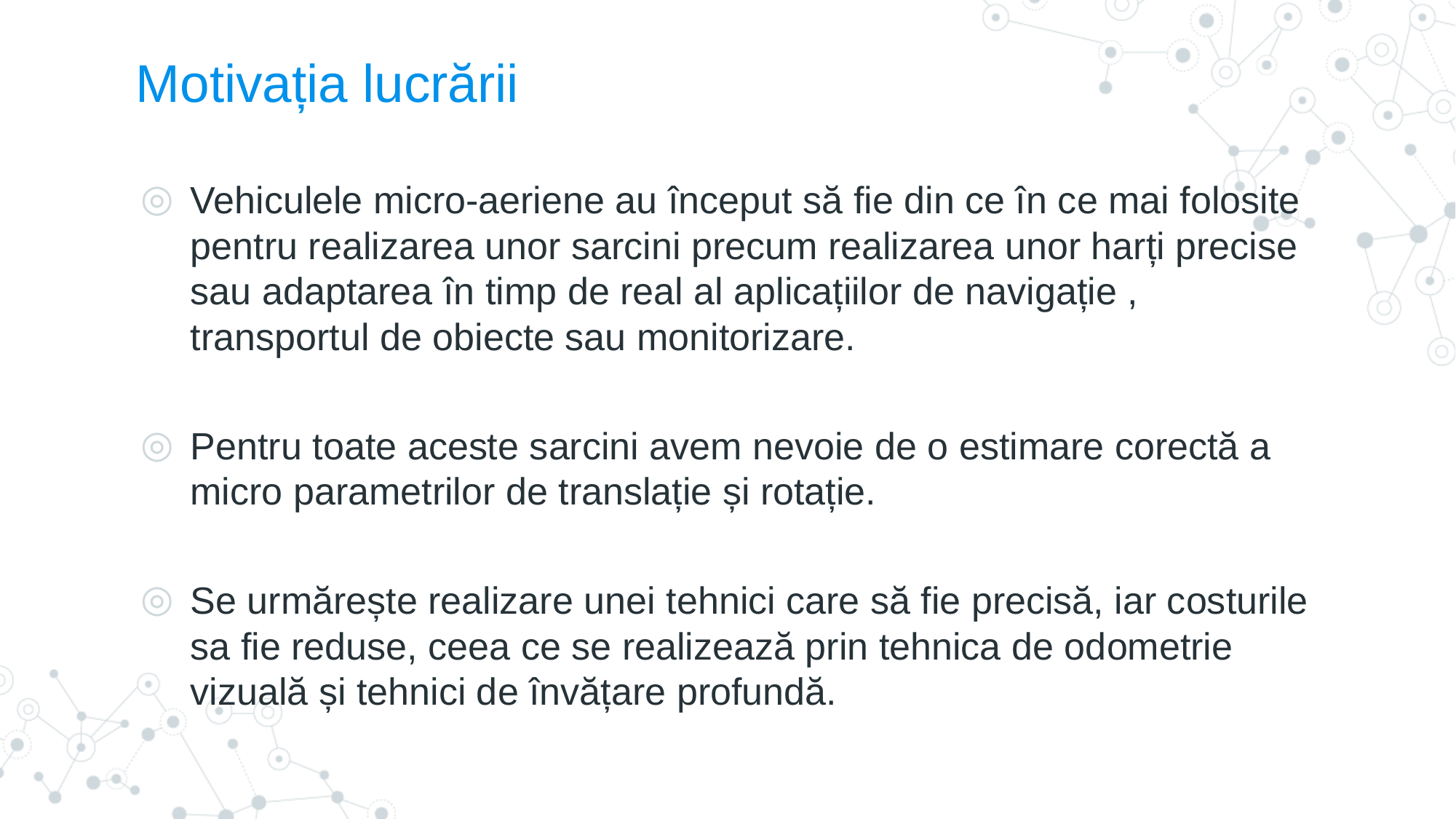

# Motivația lucrării
Vehiculele micro-aeriene au început să fie din ce în ce mai folosite pentru realizarea unor sarcini precum realizarea unor harți precise sau adaptarea în timp de real al aplicațiilor de navigație , transportul de obiecte sau monitorizare.

Pentru toate aceste sarcini avem nevoie de o estimare corectă a micro parametrilor de translație și rotație.

Se urmărește realizare unei tehnici care să fie precisă, iar costurile sa fie reduse, ceea ce se realizează prin tehnica de odometrie vizuală și tehnici de învățare profundă.